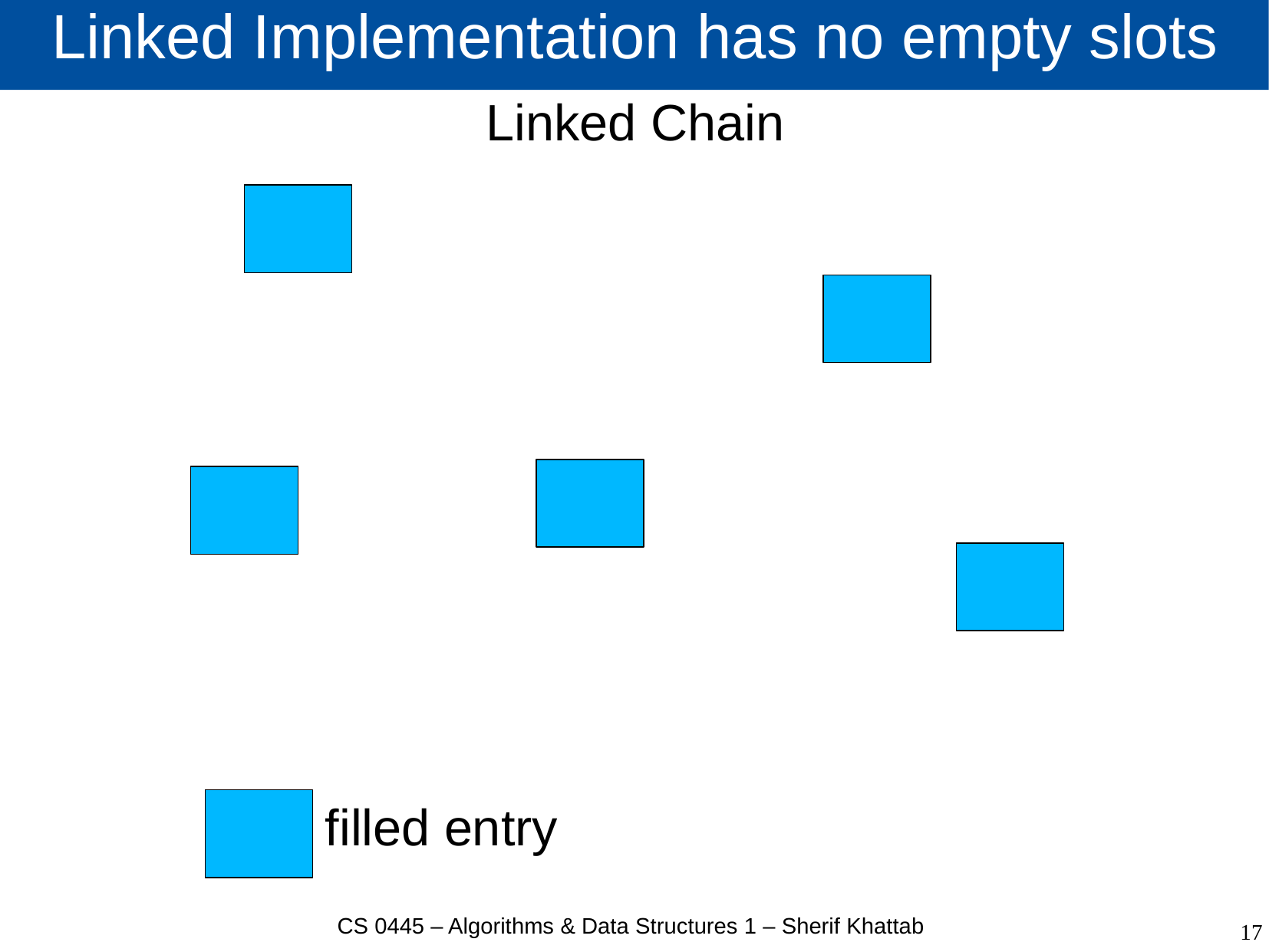

# Linked Implementation has no empty slots
Linked Chain

filled entry
CS 0445 – Algorithms & Data Structures 1 – Sherif Khattab
17